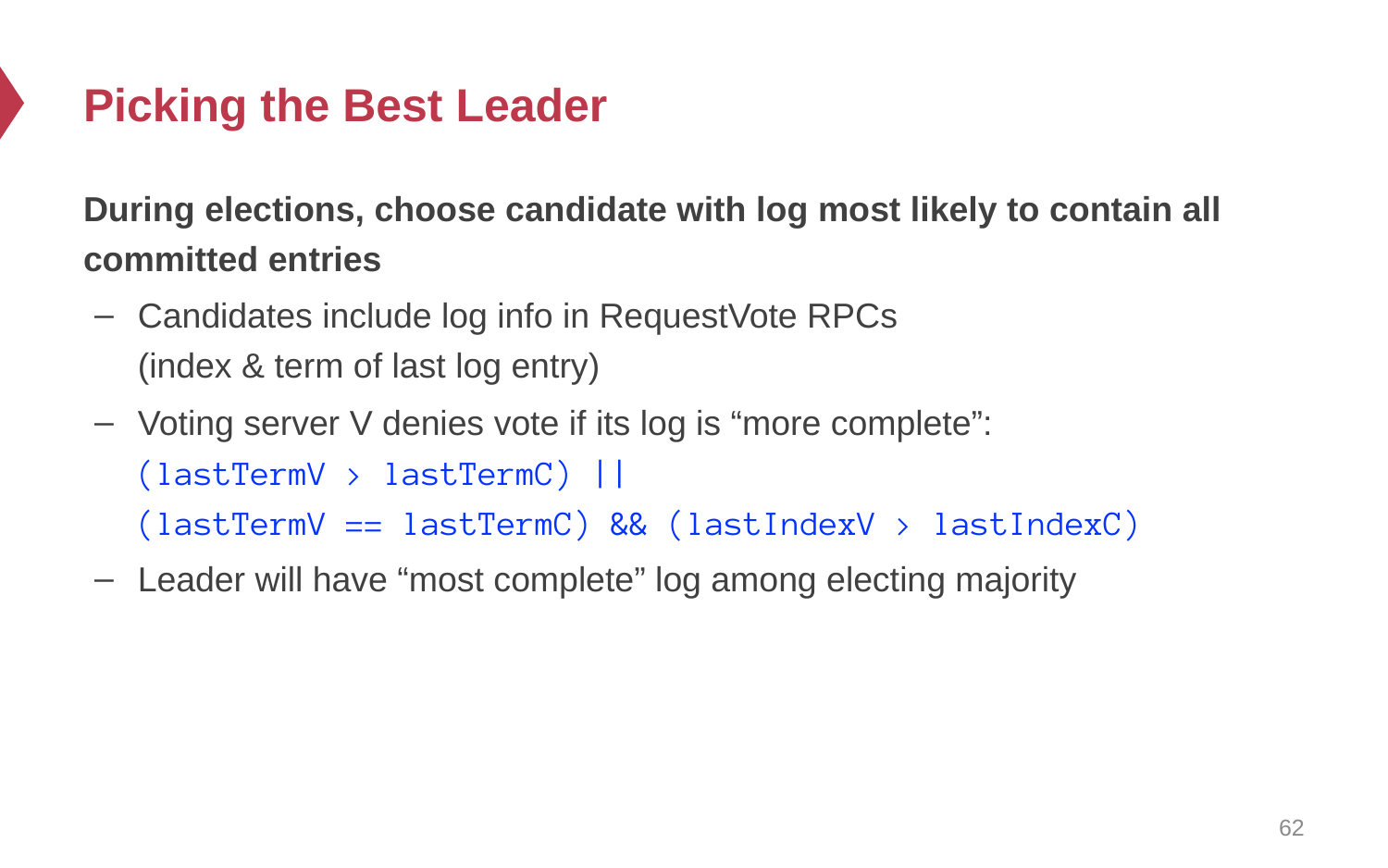

# Picking the Best Leader
During elections, choose candidate with log most likely to contain all committed entries
Candidates include log info in RequestVote RPCs
(index & term of last log entry)
Voting server V denies vote if its log is “more complete”:
(lastTermV > lastTermC) ||
(lastTermV == lastTermC) && (lastIndexV > lastIndexC)
Leader will have “most complete” log among electing majority

62